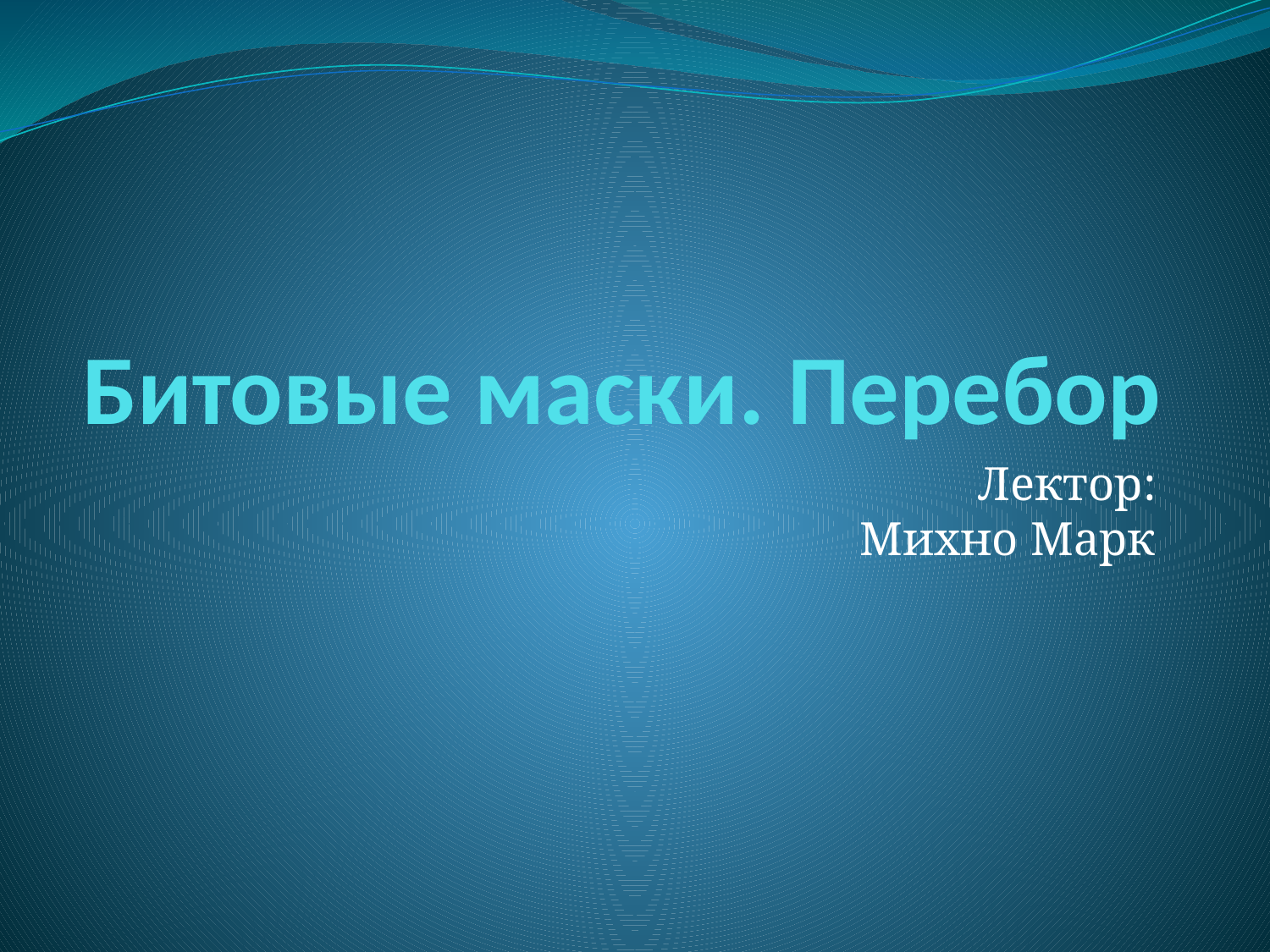

# Битовые маски. Перебор
Лектор:
Михно Марк